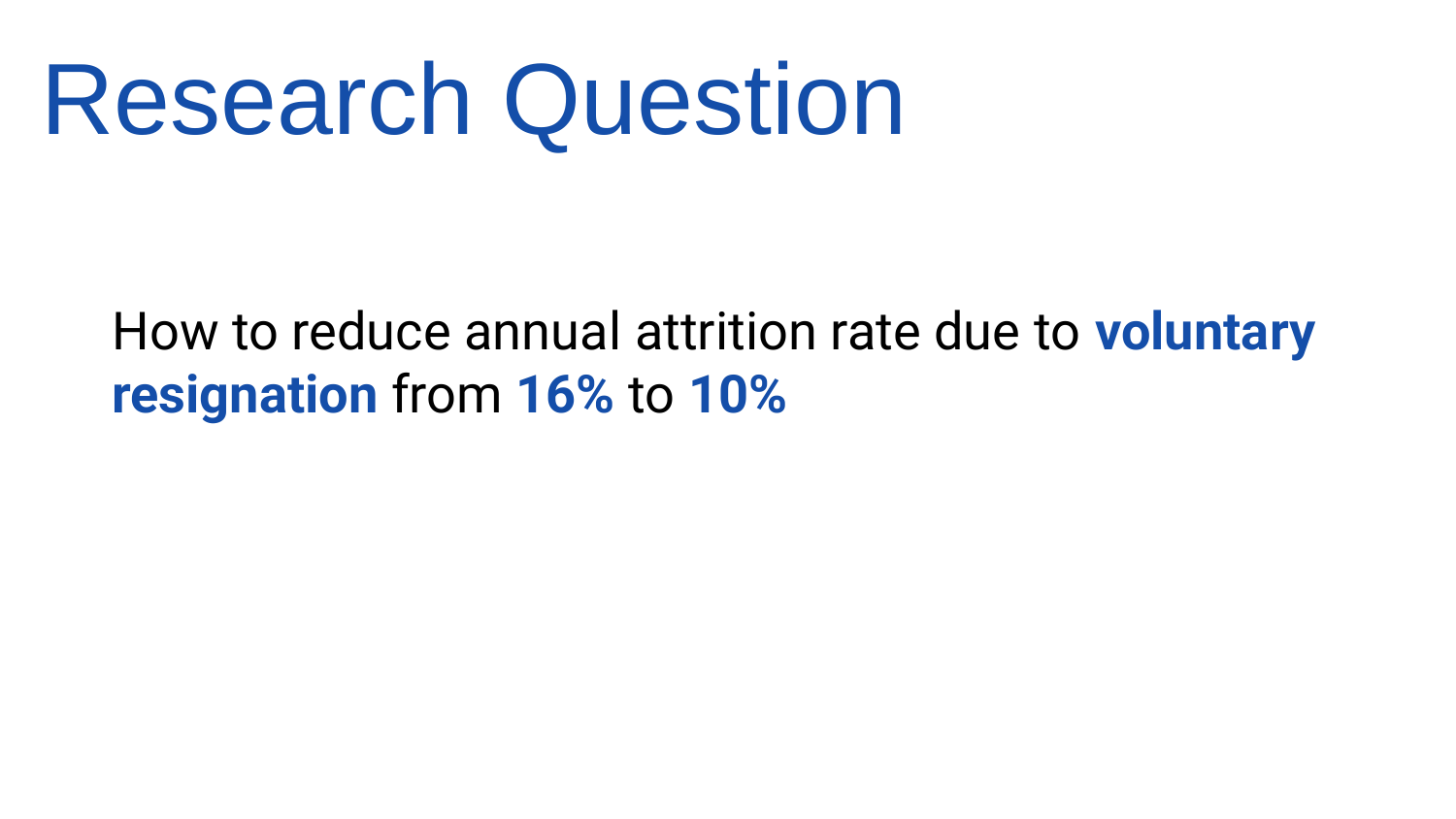

# Research Question
How to reduce annual attrition rate due to voluntary resignation from 16% to 10%